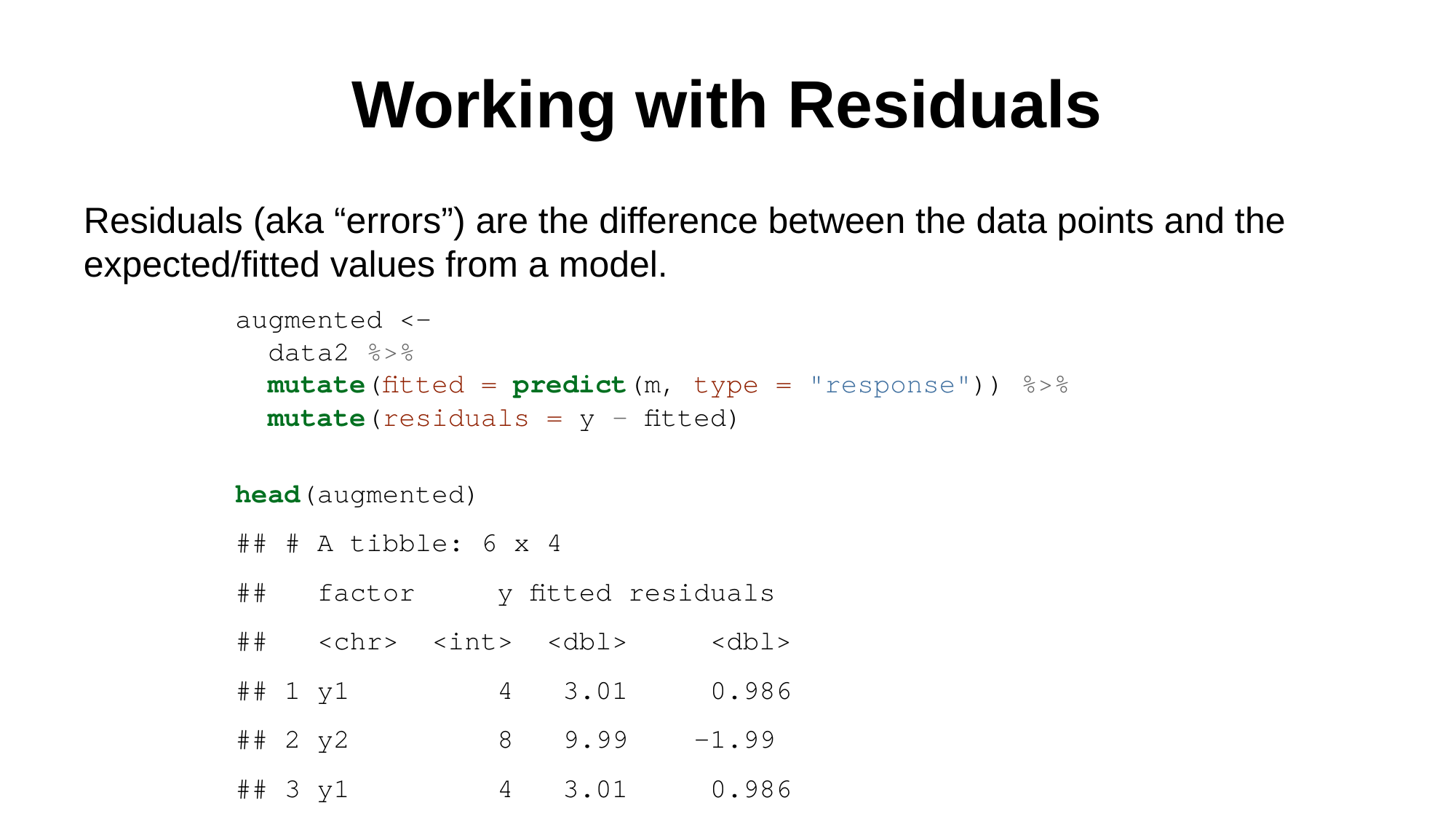

# Working with Residuals
Residuals (aka “errors”) are the difference between the data points and the expected/fitted values from a model.
augmented <-
  data2 %>%
  mutate(fitted = predict(m, type = "response")) %>%
  mutate(residuals = y - fitted)
head(augmented)
## # A tibble: 6 x 4
##   factor     y fitted residuals
##   <chr>  <int>  <dbl>     <dbl>
## 1 y1         4   3.01     0.986
## 2 y2         8   9.99    -1.99
## 3 y1         4   3.01     0.986
## 4 y2         5   9.99    -4.99
## 5 y1         4   3.01     0.986
## 6 y2        11   9.99     1.01